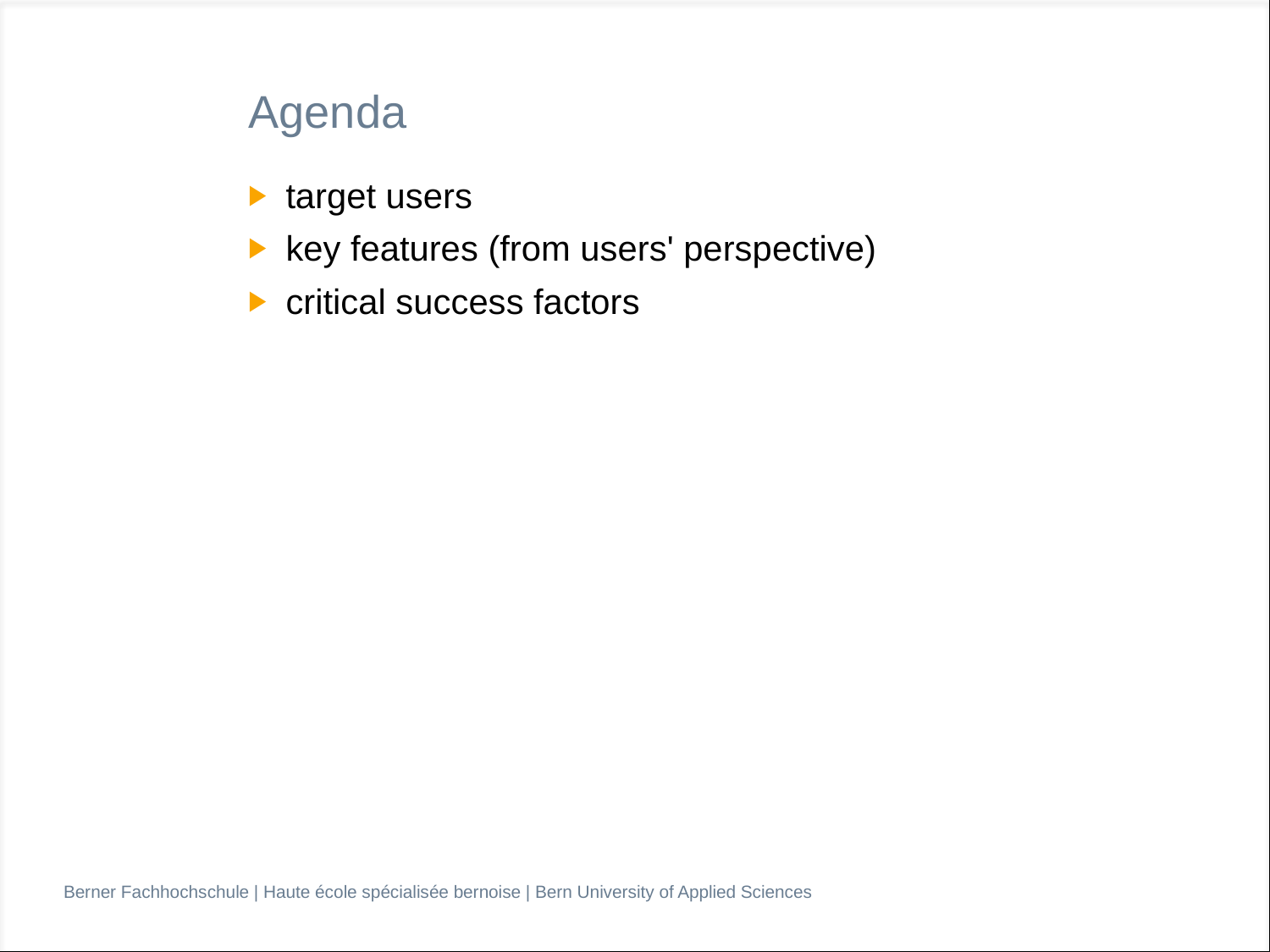

# Agenda
target users
key features (from users' perspective)
critical success factors